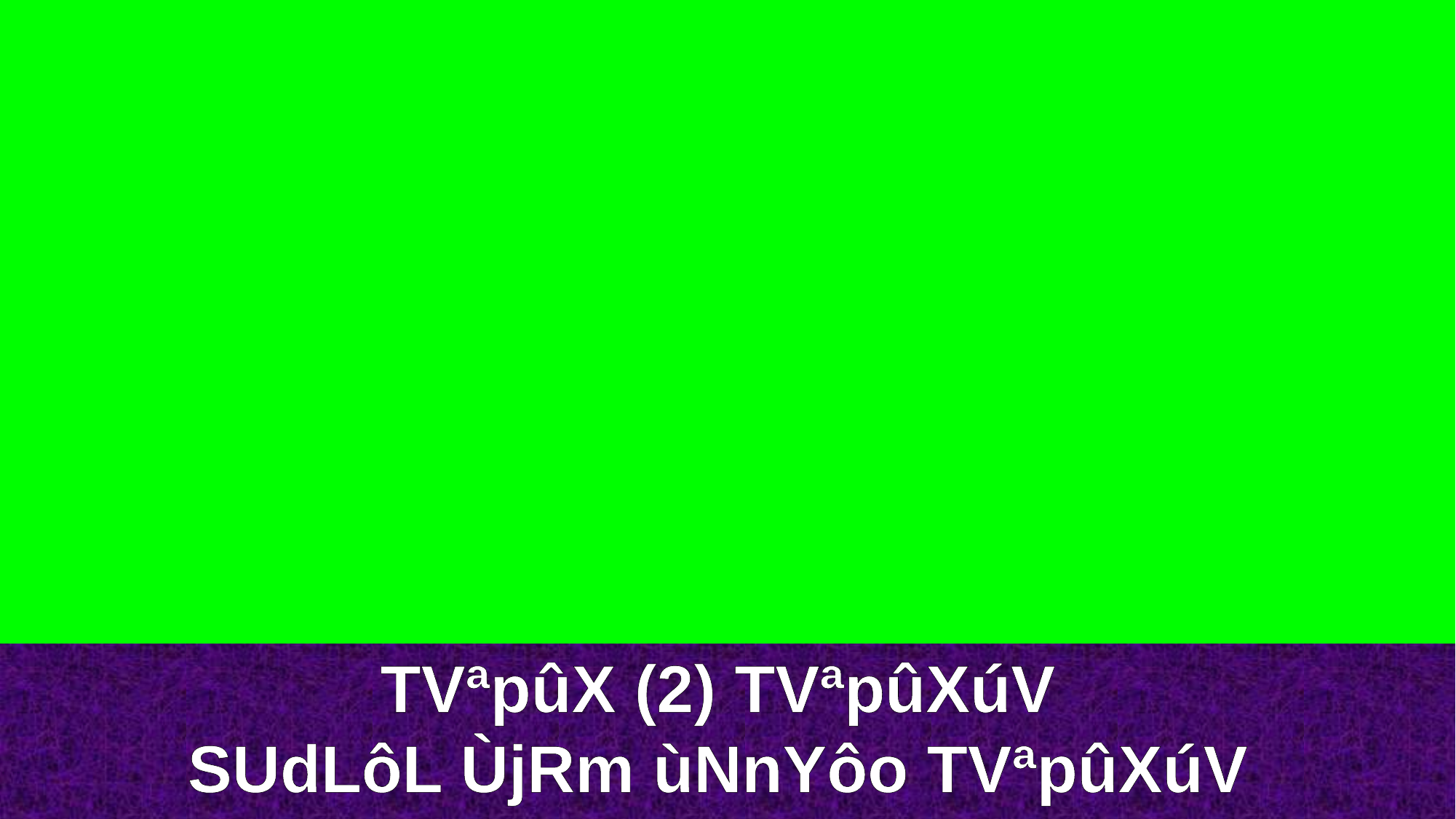

TVªpûX (2) TVªpûXúV
SUdLôL ÙjRm ùNnYôo TVªpûXúV